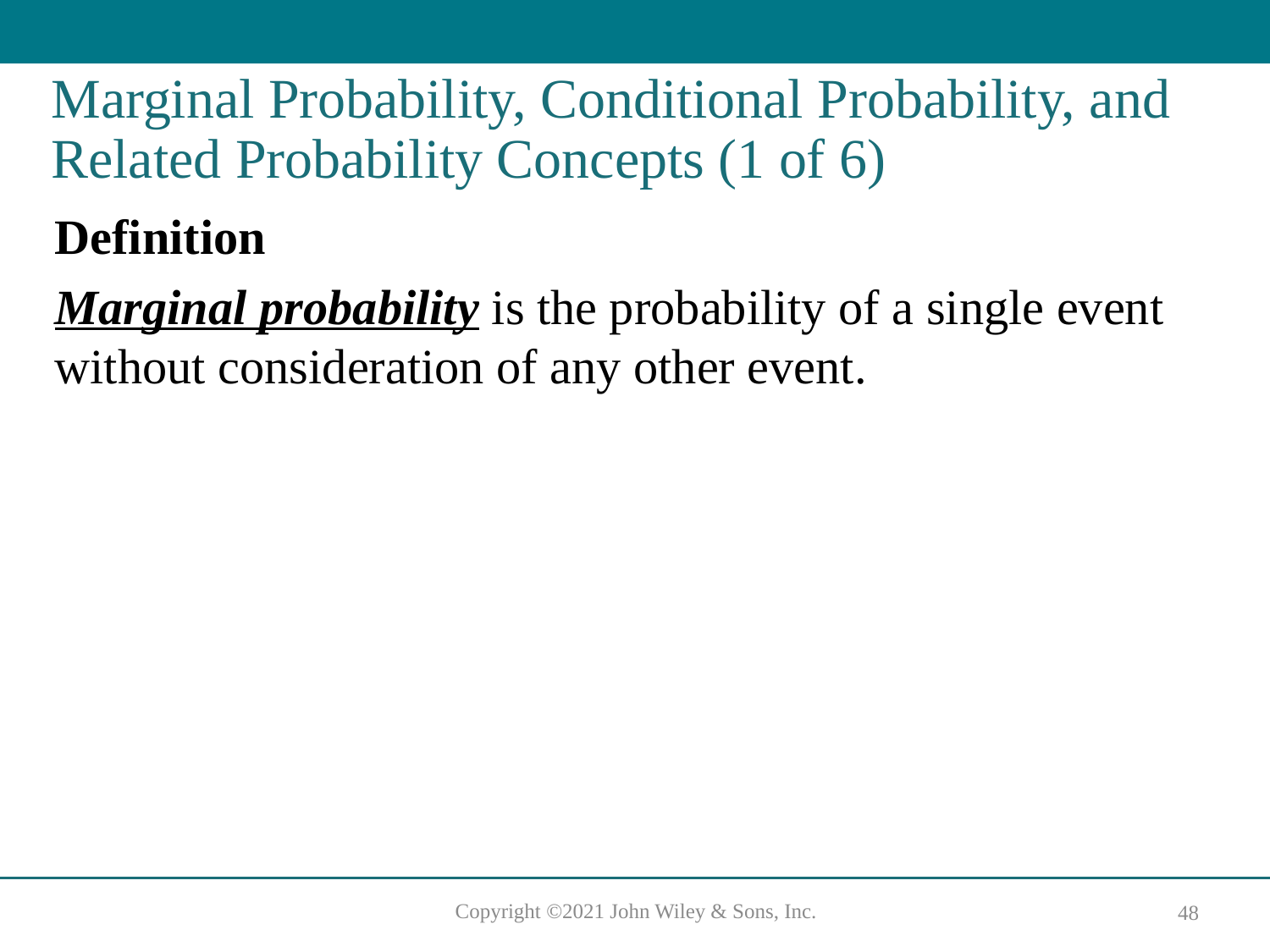

# Marginal Probability, Conditional Probability, and Related Probability Concepts (1 of 6)
Definition
Marginal probability is the probability of a single event without consideration of any other event.